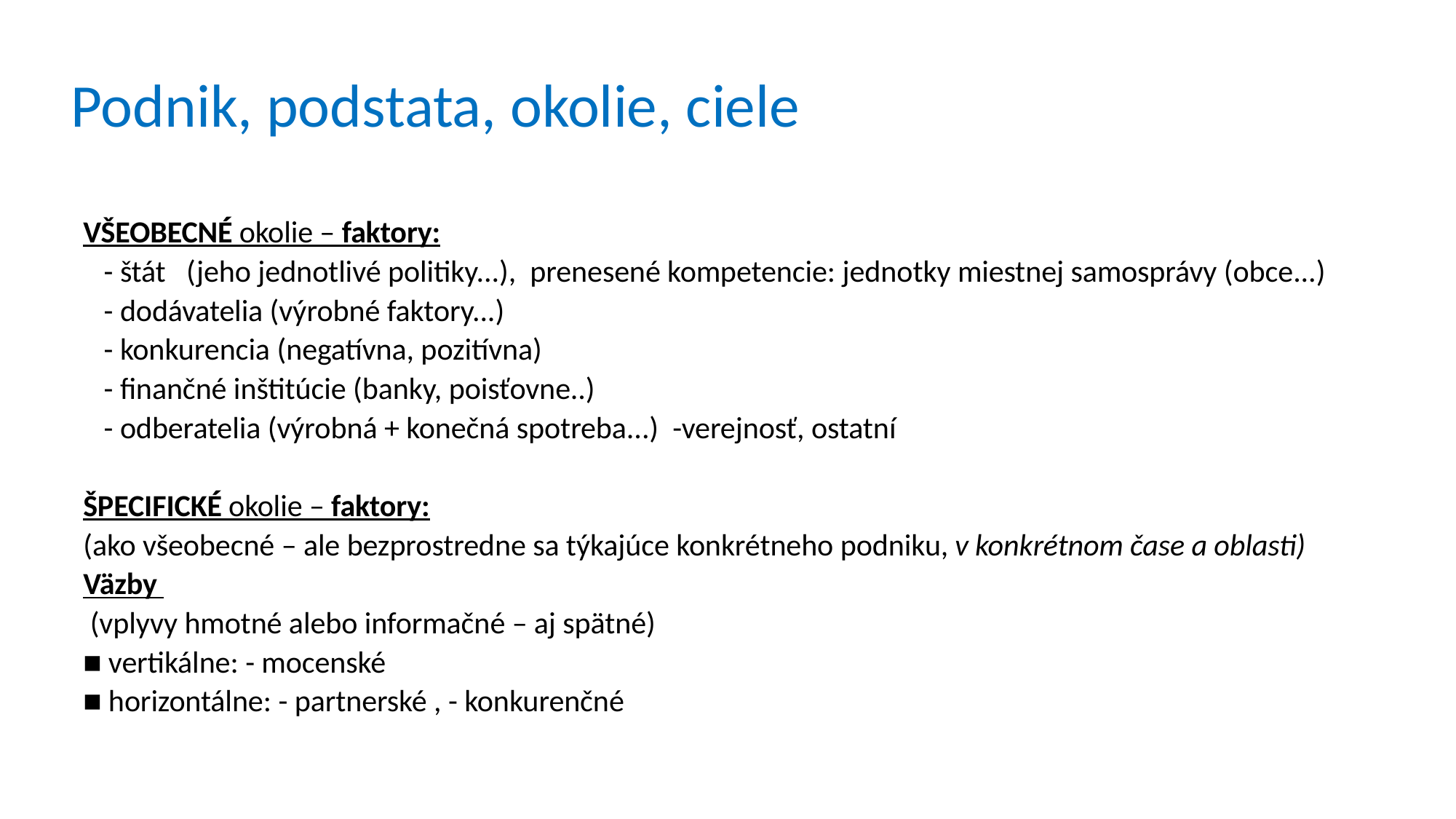

# Podnik, podstata, okolie, ciele

VŠEOBECNÉ okolie – faktory:
   - štát   (jeho jednotlivé politiky...),  prenesené kompetencie: jednotky miestnej samosprávy (obce...)
   - dodávatelia (výrobné faktory...)
   - konkurencia (negatívna, pozitívna)
   - finančné inštitúcie (banky, poisťovne..)
   - odberatelia (výrobná + konečná spotreba...)  -verejnosť, ostatní

ŠPECIFICKÉ okolie – faktory:
(ako všeobecné – ale bezprostredne sa týkajúce konkrétneho podniku, v konkrétnom čase a oblasti)
Väzby
 (vplyvy hmotné alebo informačné – aj spätné)
■ vertikálne: - mocenské
■ horizontálne: - partnerské , - konkurenčné